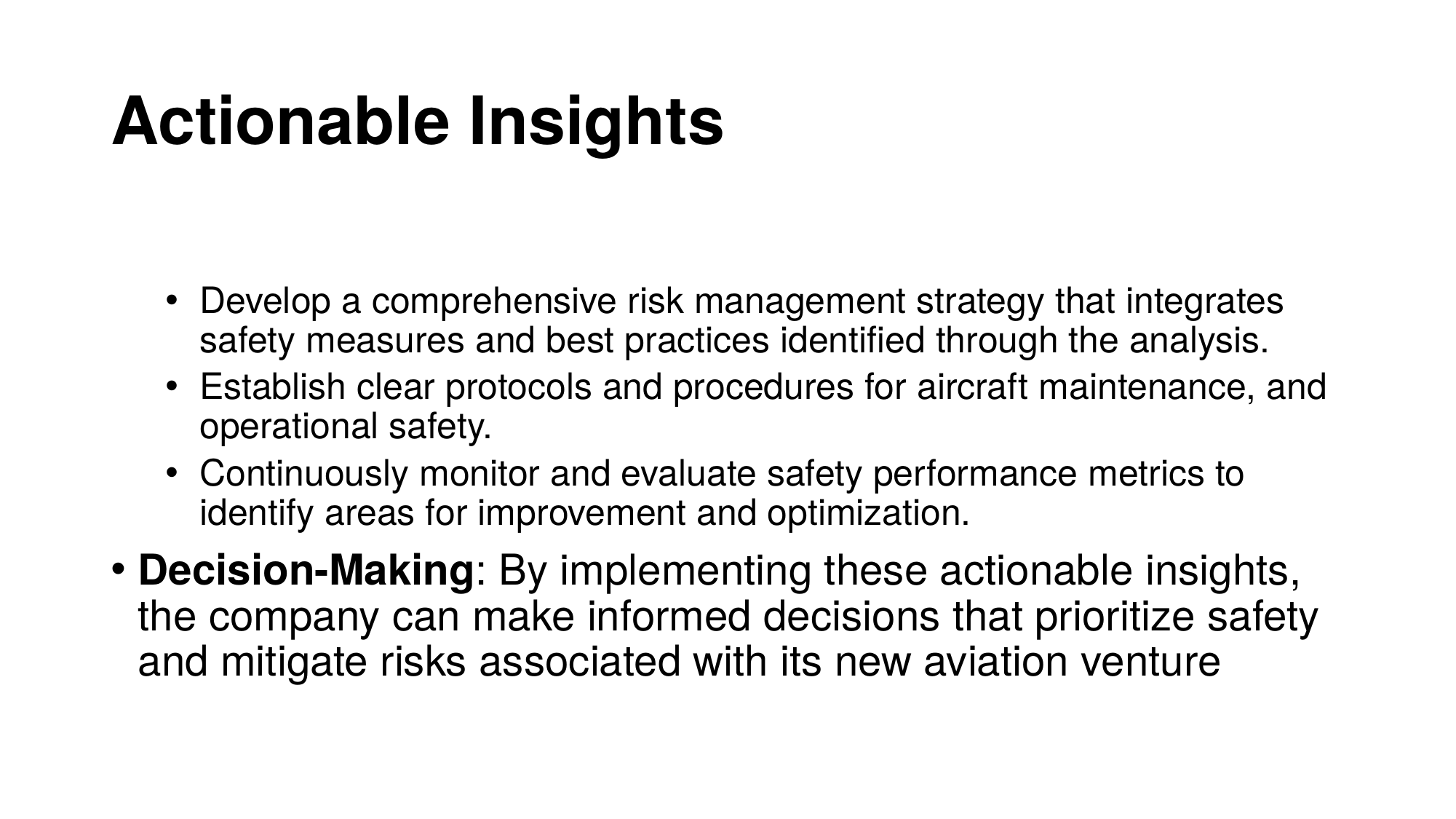

# Actionable Insights

Develop a comprehensive risk management strategy that integrates safety measures and best practices identified through the analysis.
Establish clear protocols and procedures for aircraft maintenance, and operational safety.
Continuously monitor and evaluate safety performance metrics to identify areas for improvement and optimization.
Decision-Making: By implementing these actionable insights, the company can make informed decisions that prioritize safety and mitigate risks associated with its new aviation venture